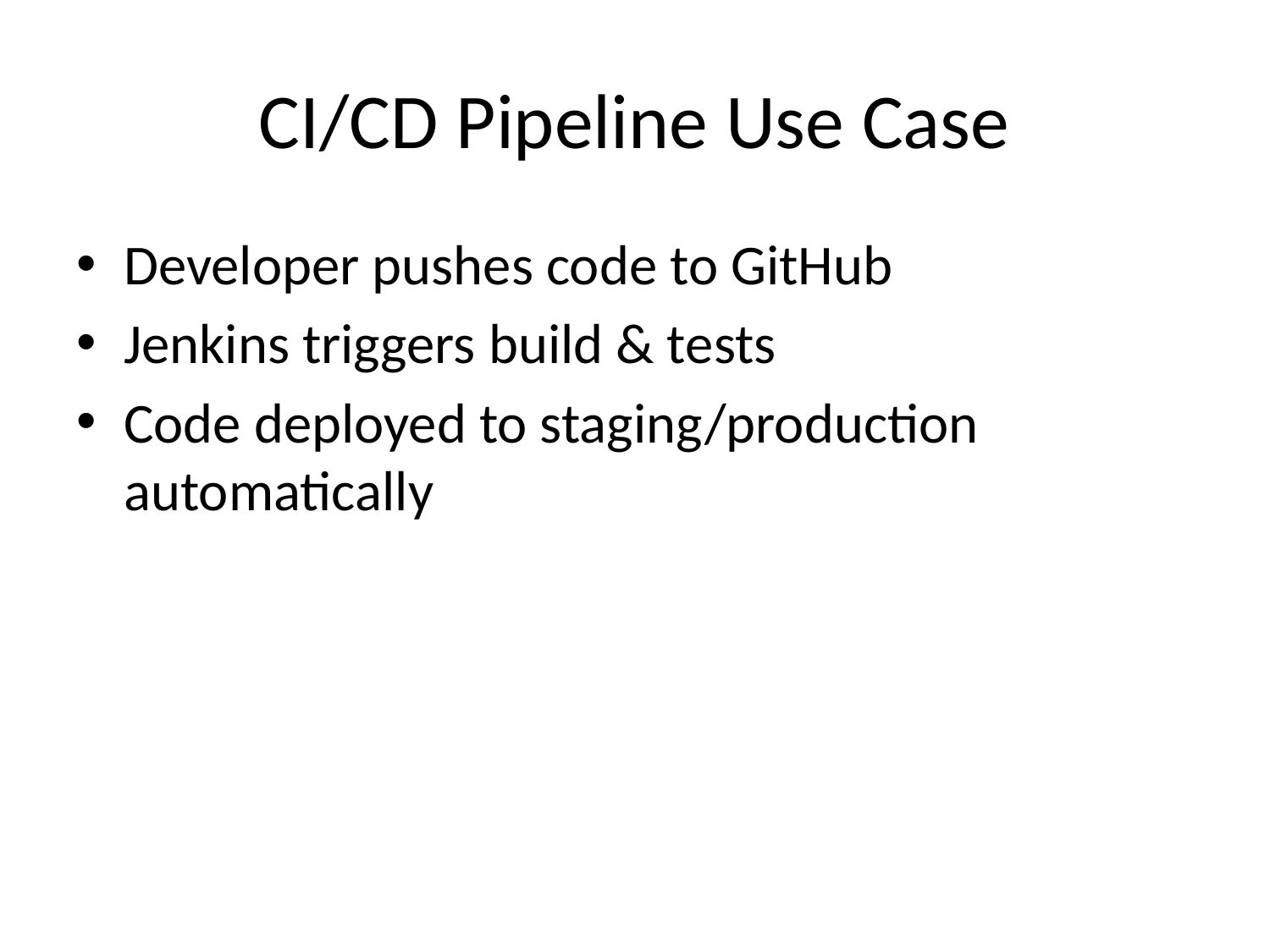

# CI/CD Pipeline Use Case
Developer pushes code to GitHub
Jenkins triggers build & tests
Code deployed to staging/production automatically